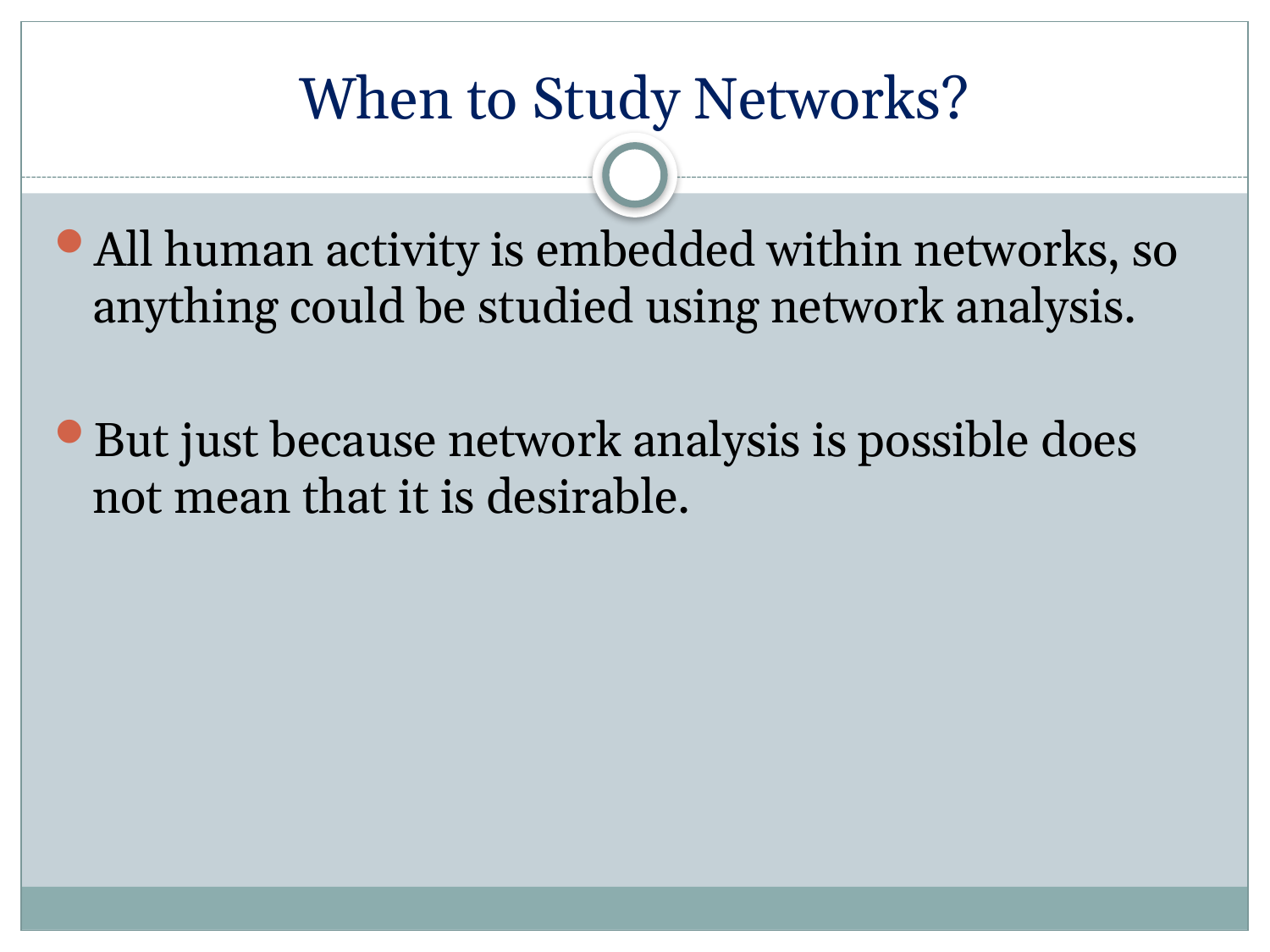

# When to Study Networks?
All human activity is embedded within networks, so anything could be studied using network analysis.

But just because network analysis is possible does not mean that it is desirable.